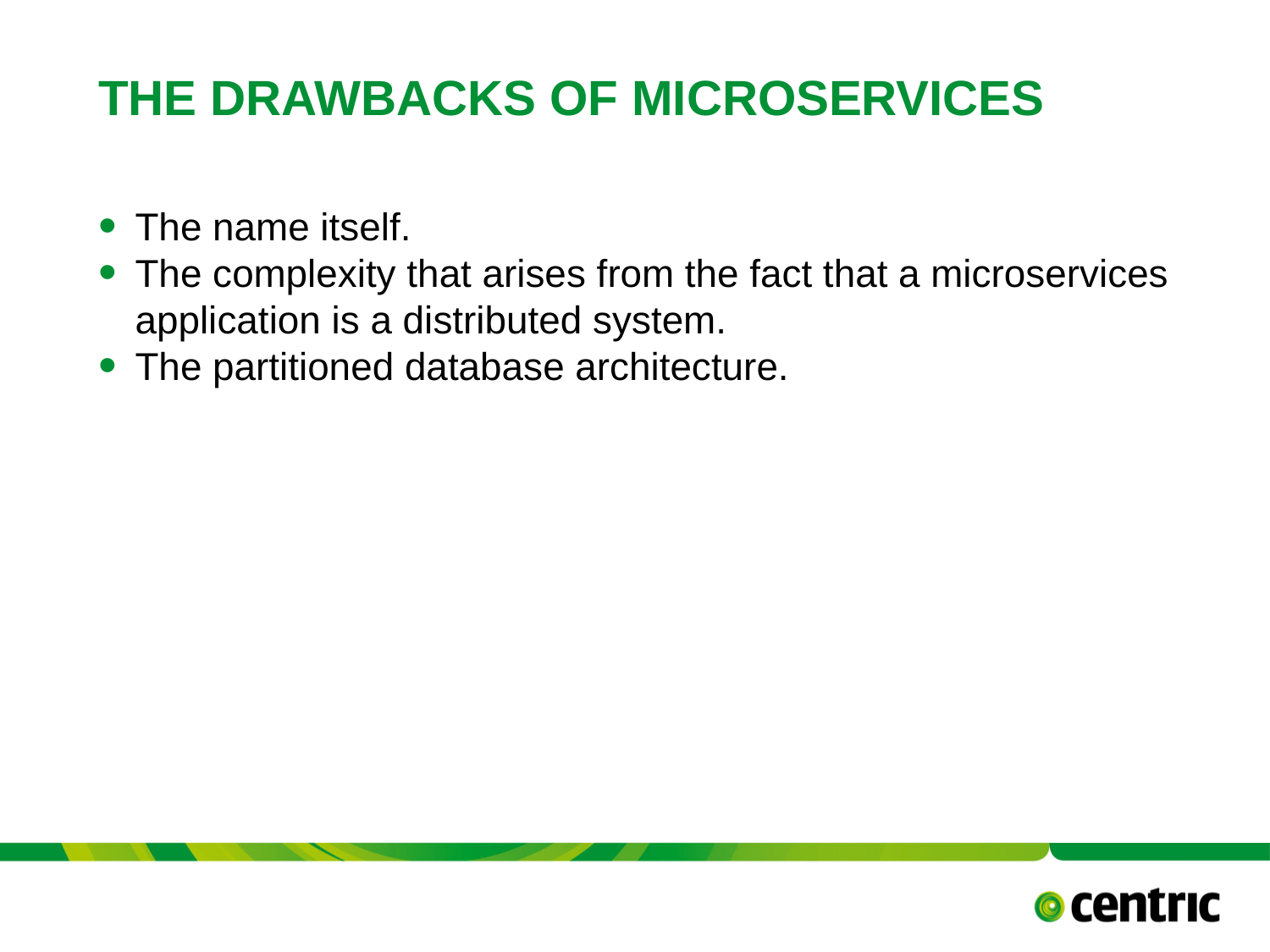

# The Drawbacks of Microservices
The name itself.
The complexity that arises from the fact that a microservices application is a distributed system.
The partitioned database architecture.
TITLE PRESENTATION
May 15, 2017